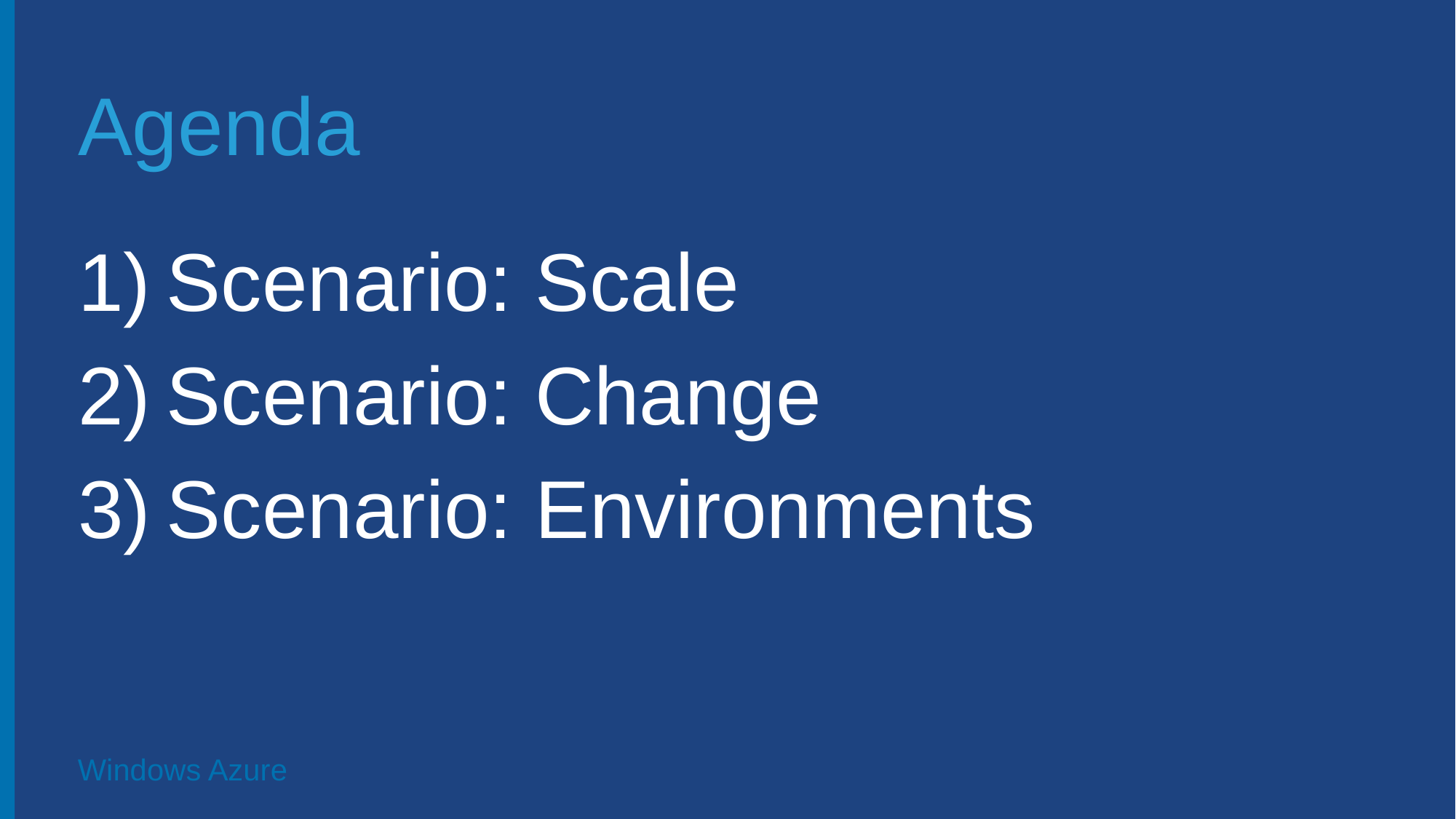

# Agenda
Scenario: Scale
Scenario: Change
Scenario: Environments